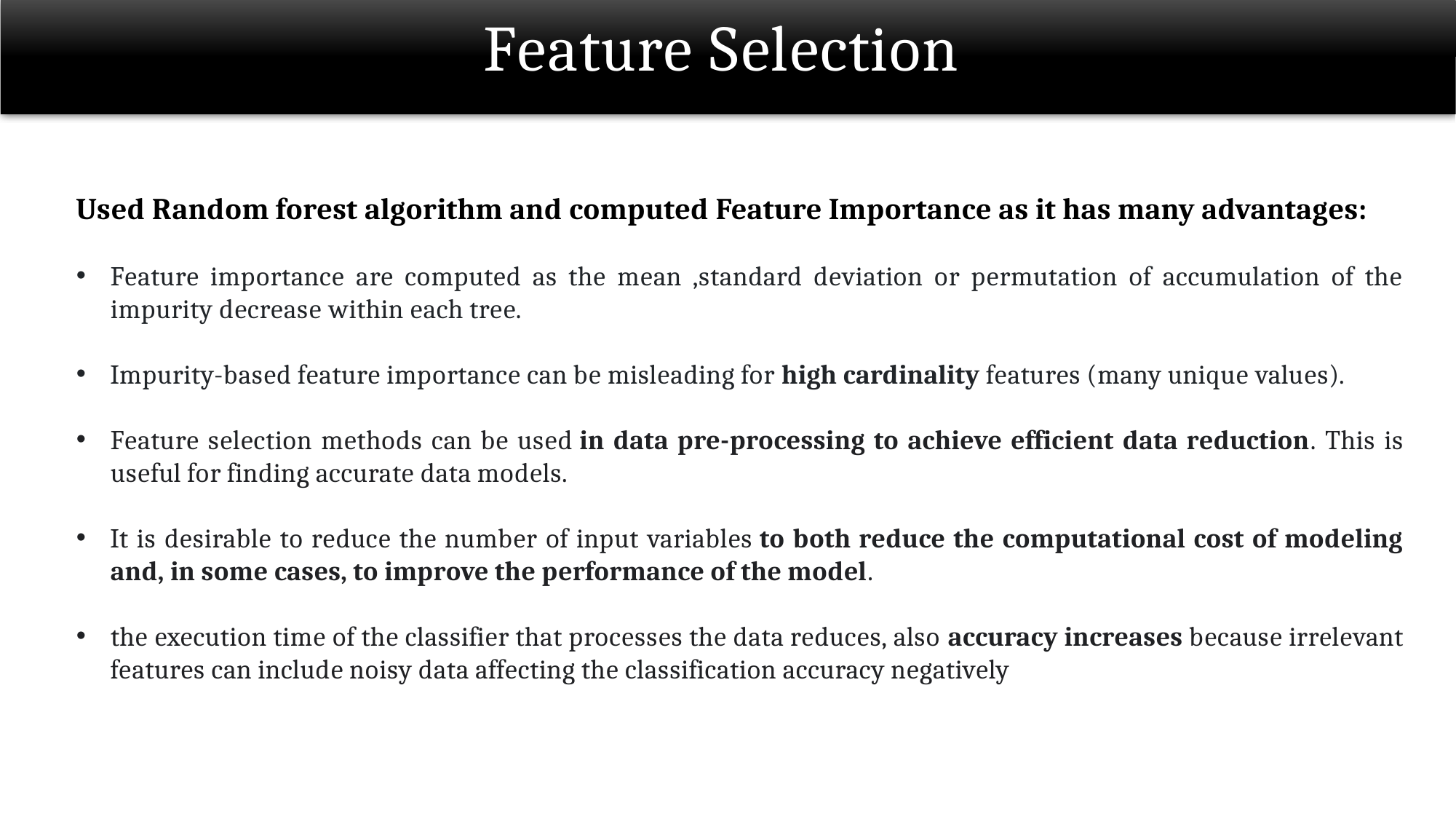

# Feature Selection
Used Random forest algorithm and computed Feature Importance as it has many advantages:

Feature importance are computed as the mean ,standard deviation or permutation of accumulation of the impurity decrease within each tree.

Impurity-based feature importance can be misleading for high cardinality features (many unique values).

Feature selection methods can be used in data pre-processing to achieve efficient data reduction. This is useful for finding accurate data models.

It is desirable to reduce the number of input variables to both reduce the computational cost of modeling and, in some cases, to improve the performance of the model.

the execution time of the classifier that processes the data reduces, also accuracy increases because irrelevant features can include noisy data affecting the classification accuracy negatively